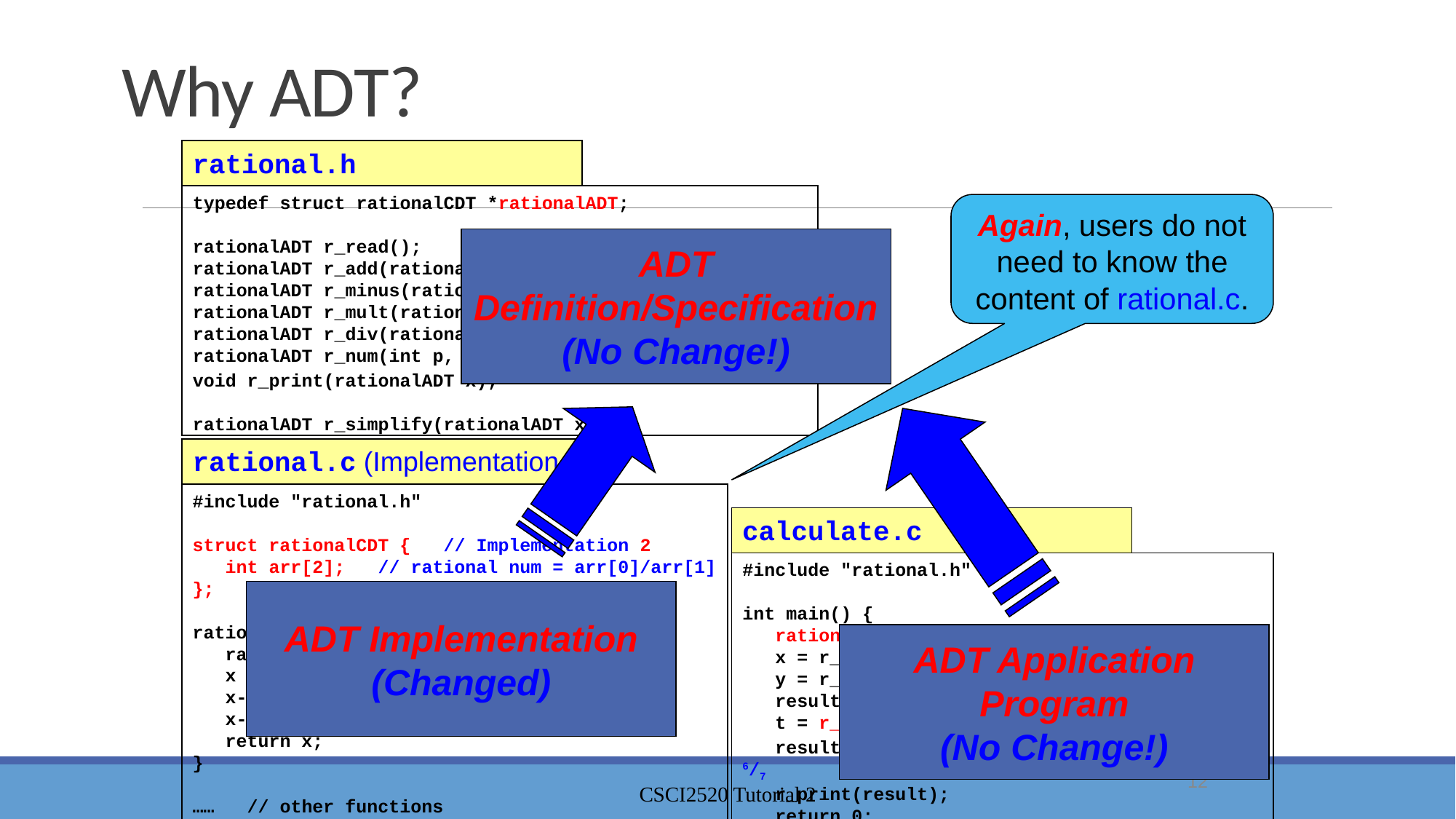

# Why ADT?
rational.h
typedef struct rationalCDT *rationalADT;

rationalADT r_read();
rationalADT r_add(rationalADT x, rationalADT y);   // ⊕
rationalADT r_minus(rationalADT x, rationalADT y); // ⊖
rationalADT r_mult(rationalADT x, rationalADT y);  // ⊗
rationalADT r_div(rationalADT x, rationalADT y);   // ⊘
rationalADT r_num(int p, int q);   // p/q
void r_print(rationalADT x);

rationalADT r_simplify(rationalADT x);
Again, users do not need to know the content of rational.c.
ADT Definition/Specification
(No Change!)

rational.c (Implementation 2)

#include "rational.h"

struct rationalCDT {   // Implementation 2
   int arr[2];   // rational num = arr[0]/arr[1]
};

rationalADT r_num(int a, int b) {
   rationalADT x;
   x = (rationalADT)malloc(sizeof(*x));
   x->arr[0] = a;
   x->arr[1] = b;
   return x;
}

……   // other functions
calculate.c
#include "rational.h"

int main() {
   rationalADT x, y, t, result;
   x = r_read();   // read rational number x
   y = r_read();   // read rational number y
   result = r_add(x, y);   // x ⊕ y
   t = r_num(6, 7);   // 6/7
   result = r_mult(result, t); // (x ⊕ y) ⊗ 6/7
   r_print(result);
   return 0;
}
ADT Implementation
(Changed)
ADT Application Program
(No Change!)
12
CSCI2520 Tutorial 2